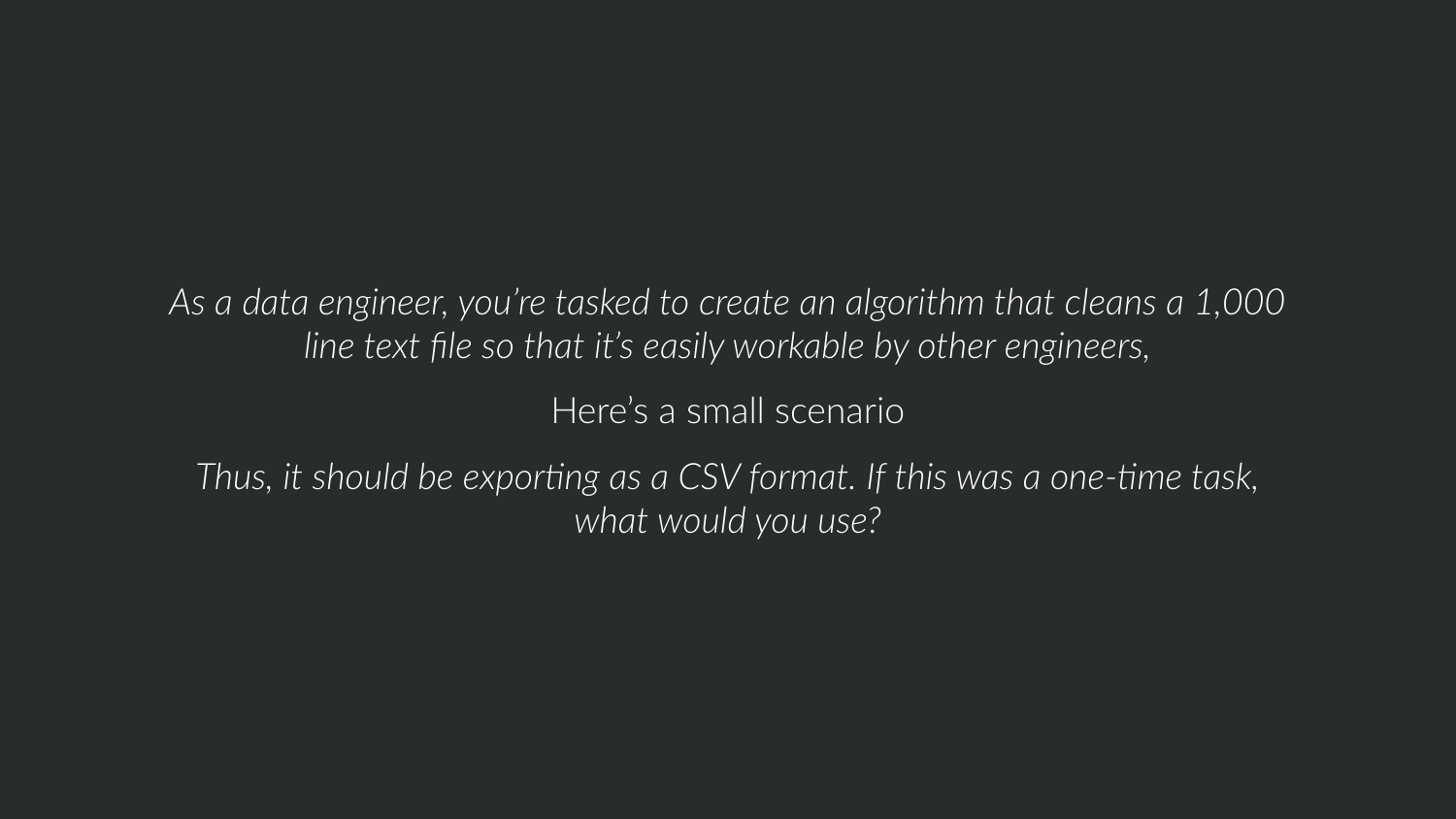

As a data engineer, you’re tasked to create an algorithm that cleans a 1,000 line text file so that it’s easily workable by other engineers,

Thus, it should be exporting as a CSV format. If this was a one-time task, what would you use?
Here’s a small scenario